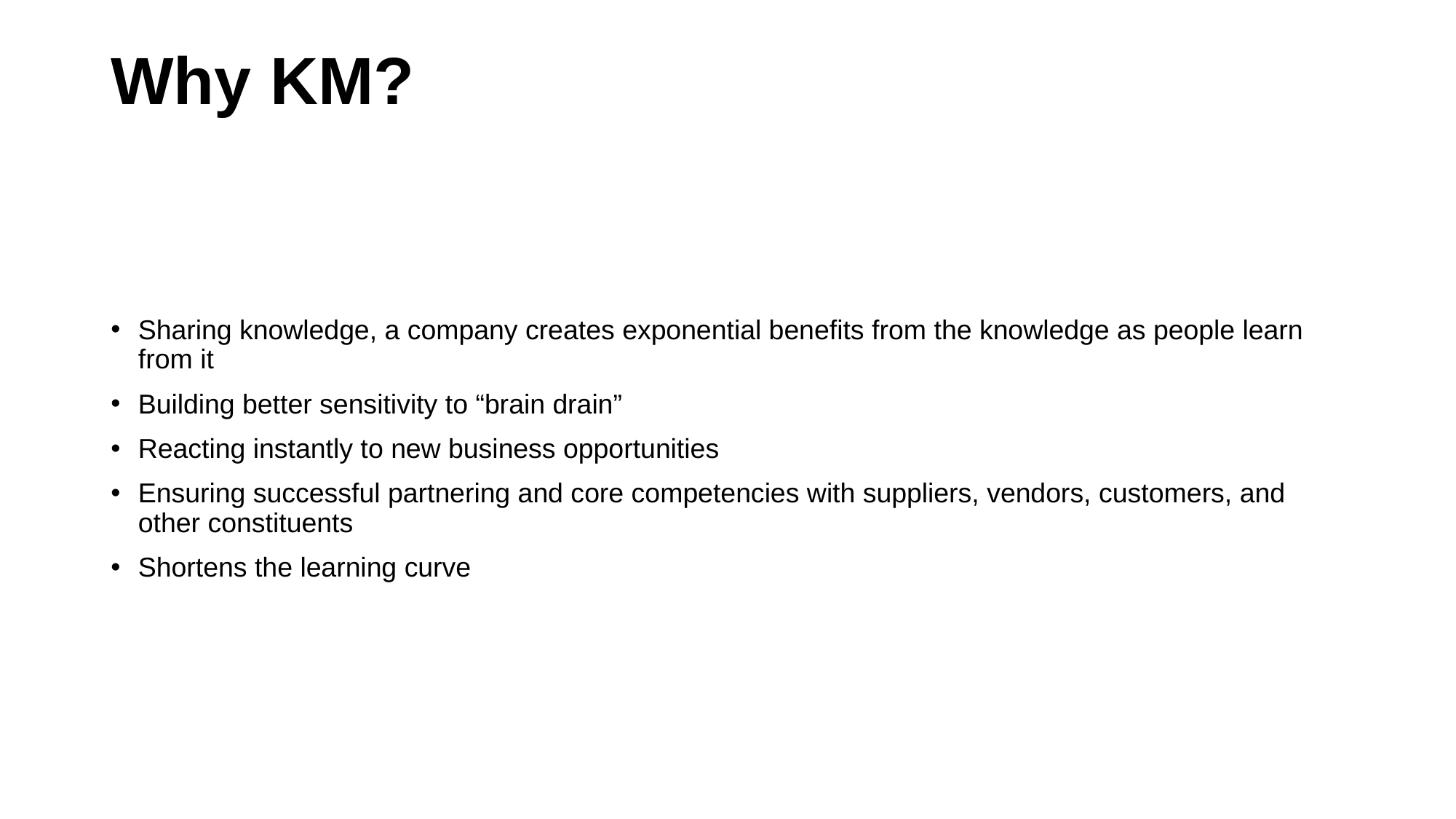

# Why KM?

Sharing knowledge, a company creates exponential benefits from the knowledge as people learn from it
Building better sensitivity to “brain drain”
Reacting instantly to new business opportunities
Ensuring successful partnering and core competencies with suppliers, vendors, customers, and other constituents
Shortens the learning curve